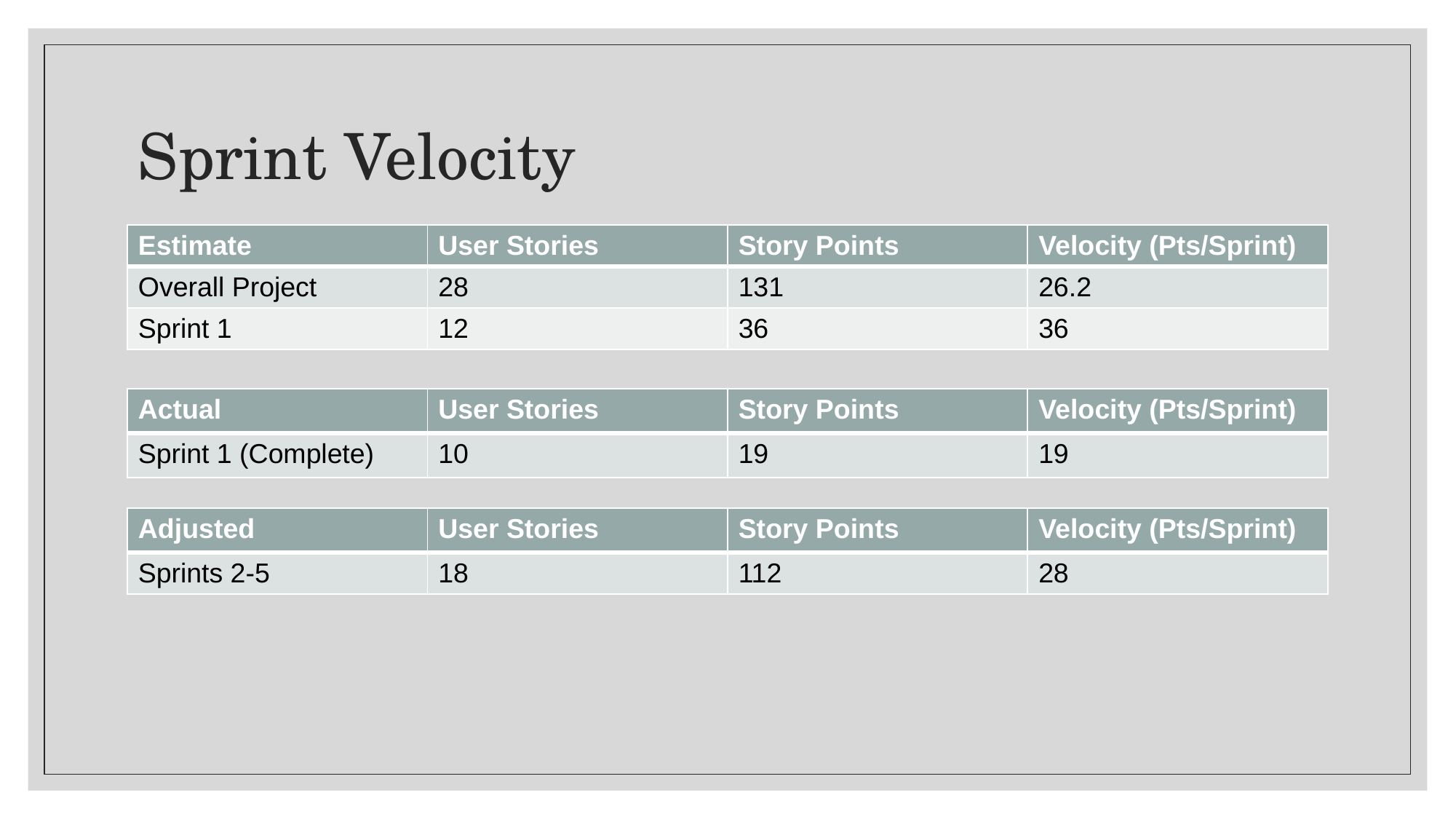

# Sprint Velocity
| Estimate | User Stories | Story Points | Velocity (Pts/Sprint) |
| --- | --- | --- | --- |
| Overall Project | 28 | 131 | 26.2 |
| Sprint 1 | 12 | 36 | 36 |
| Actual | User Stories | Story Points | Velocity (Pts/Sprint) |
| --- | --- | --- | --- |
| Sprint 1 (Complete) | 10 | 19 | 19 |
| Adjusted | User Stories | Story Points | Velocity (Pts/Sprint) |
| --- | --- | --- | --- |
| Sprints 2-5 | 18 | 112 | 28 |